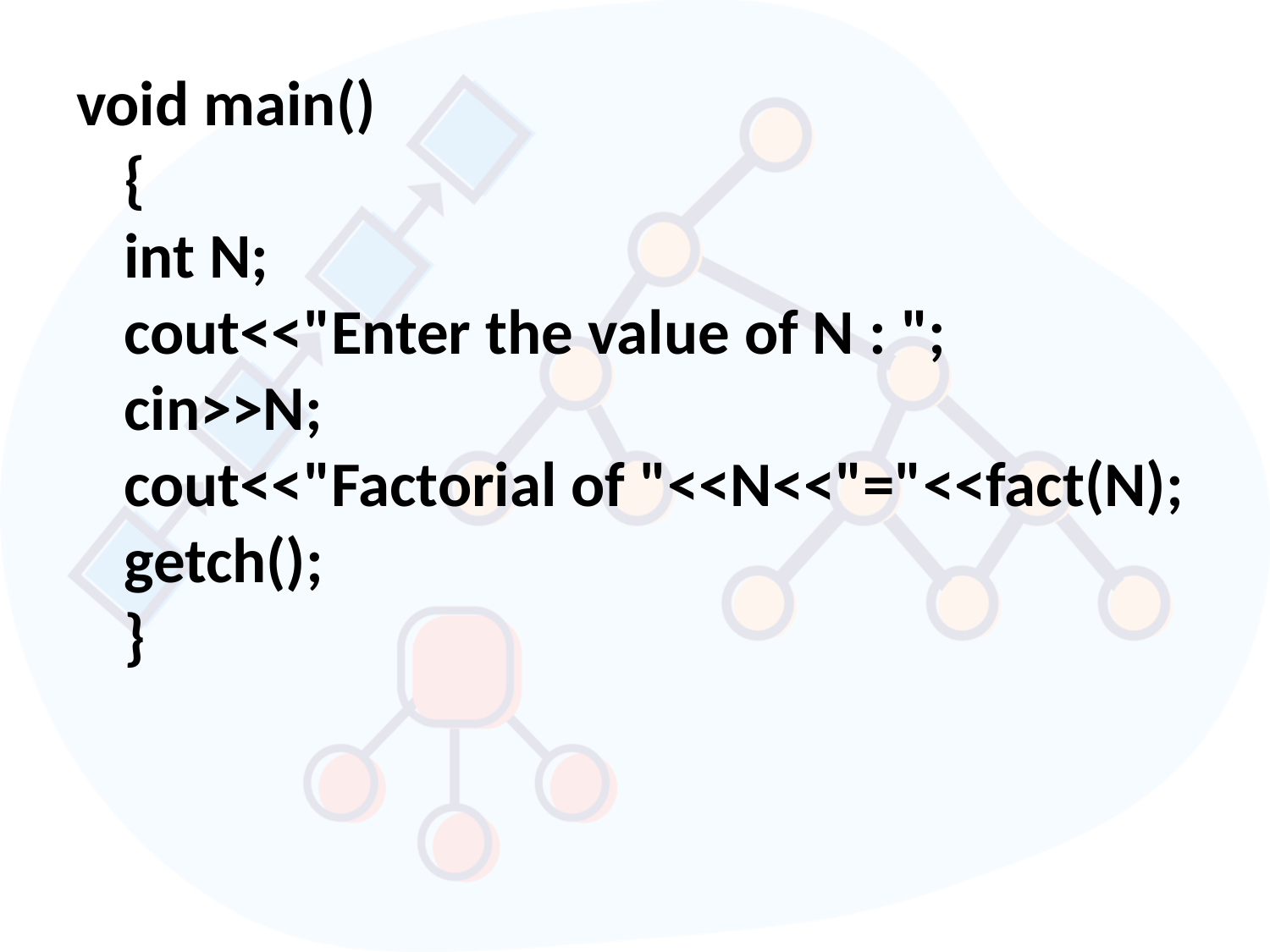

void main()
{
int N;
cout<<"Enter the value of N : ";
cin>>N;
cout<<"Factorial of "<<N<<"="<<fact(N);
getch();
}